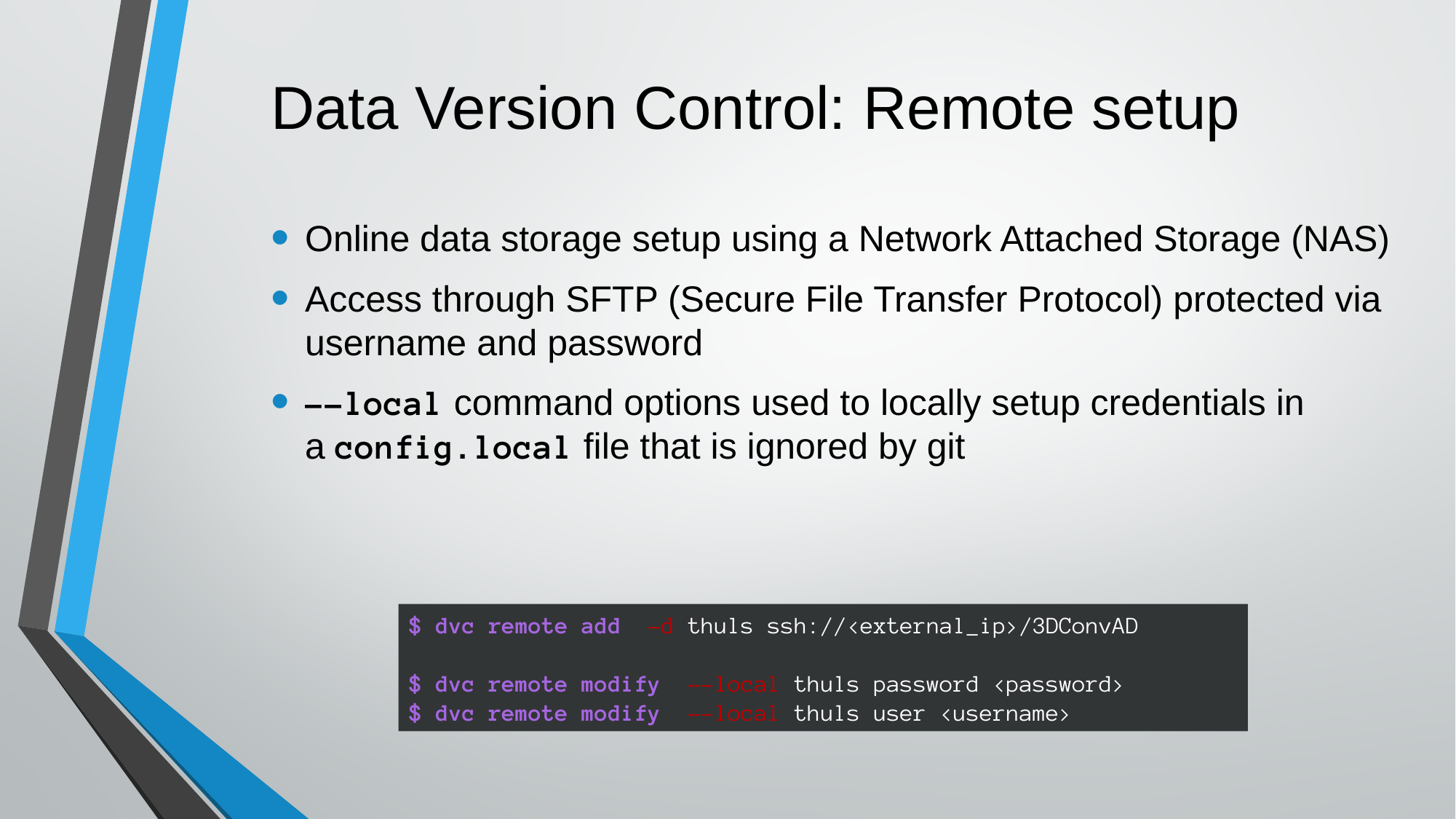

# Data Version Control: Remote setup
Online data storage setup using a Network Attached Storage (NAS)
Access through SFTP (Secure File Transfer Protocol) protected via username and password
--local command options used to locally setup credentials in a config.local file that is ignored by git
$ dvc remote add  -d thuls ssh://<external_ip>/3DConvAD

$ dvc remote modify  --local thuls password <password>
$ dvc remote modify  --local thuls user <username>